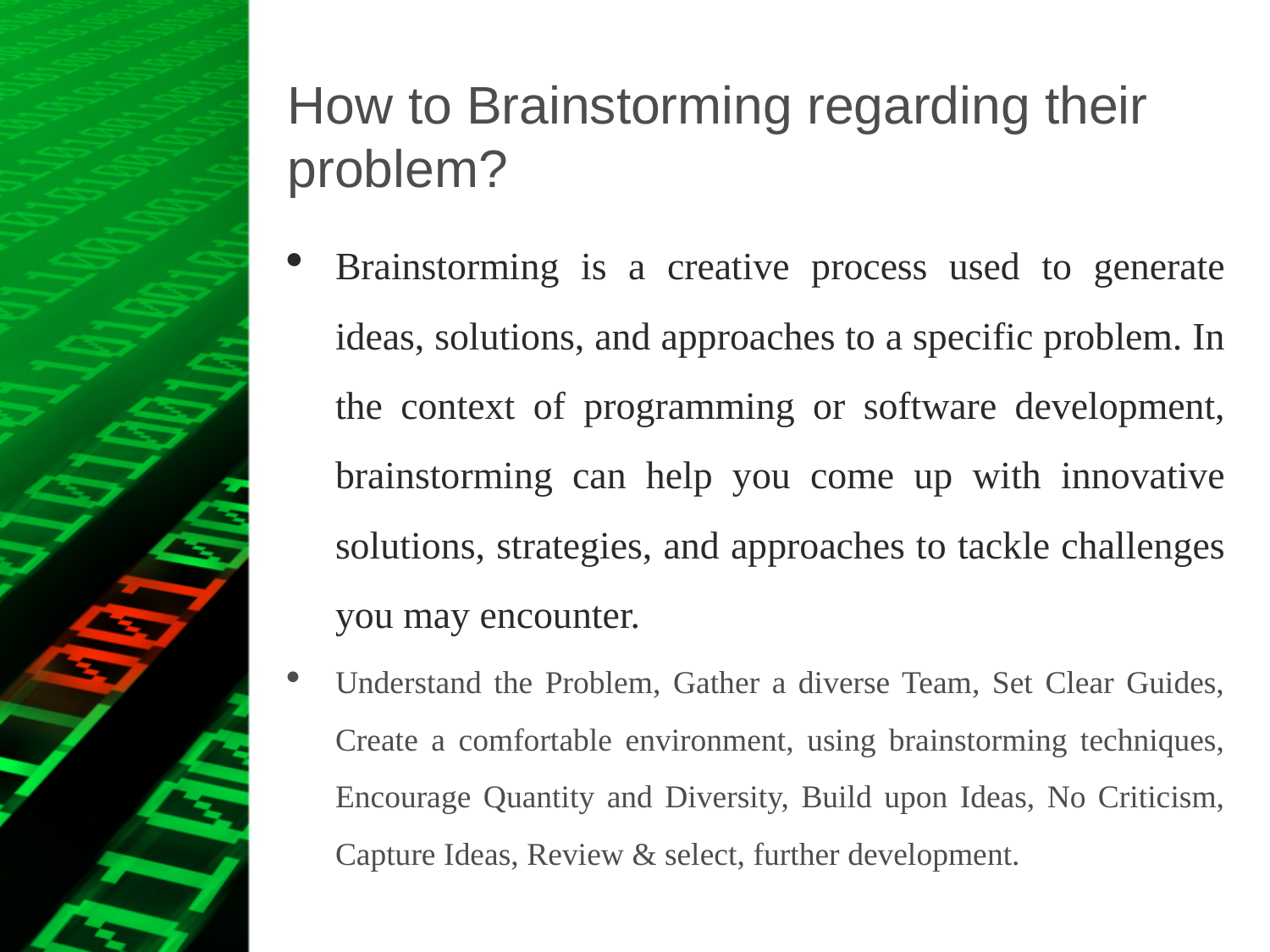

# How to Brainstorming regarding their problem?
Brainstorming is a creative process used to generate ideas, solutions, and approaches to a specific problem. In the context of programming or software development, brainstorming can help you come up with innovative solutions, strategies, and approaches to tackle challenges you may encounter.
Understand the Problem, Gather a diverse Team, Set Clear Guides, Create a comfortable environment, using brainstorming techniques, Encourage Quantity and Diversity, Build upon Ideas, No Criticism, Capture Ideas, Review & select, further development.